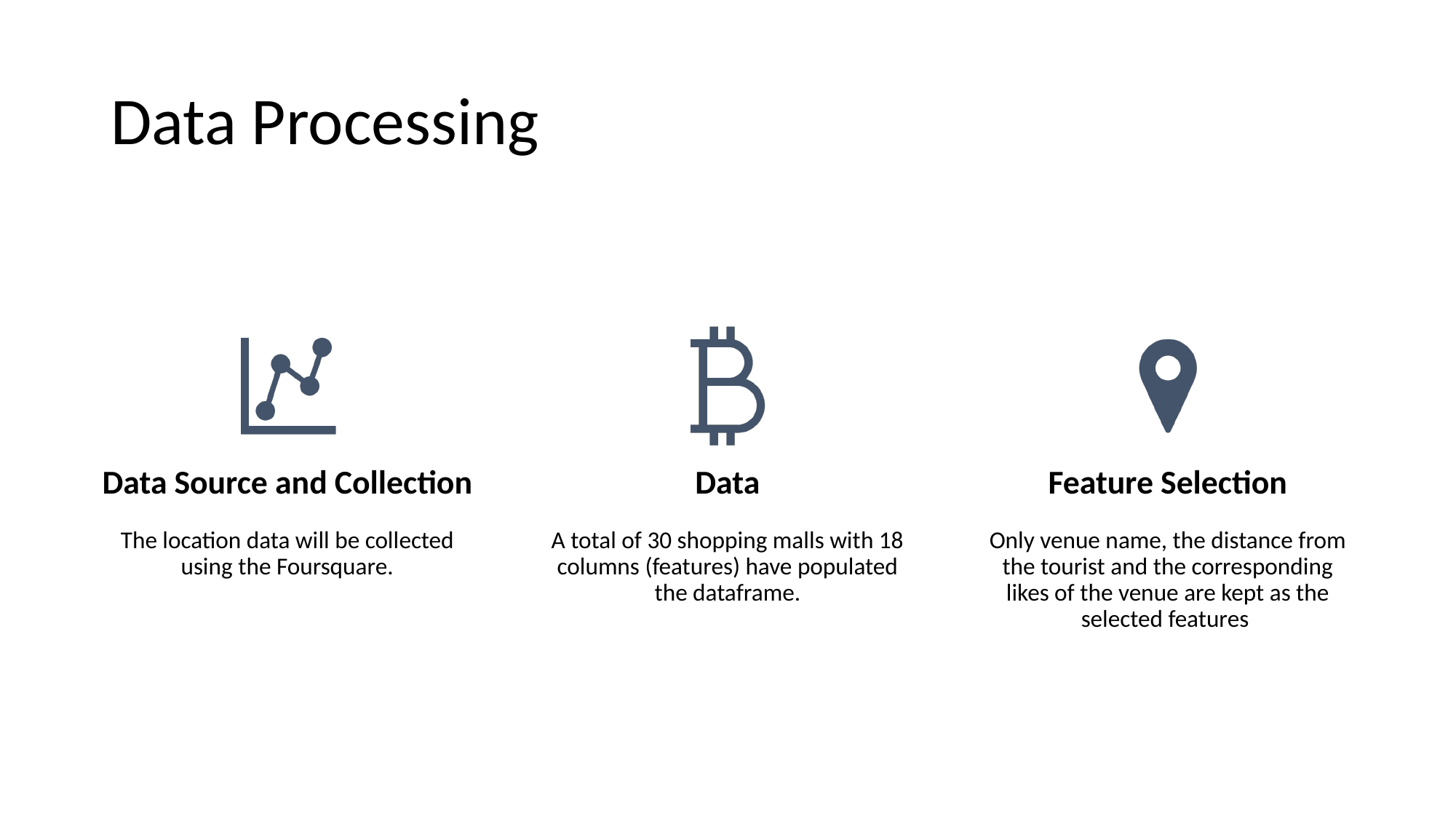

# Data Processing
Data Source and Collection
The location data will be collected using the Foursquare.
Data
A total of 30 shopping malls with 18 columns (features) have populated the dataframe.
Feature Selection
Only venue name, the distance from the tourist and the corresponding likes of the venue are kept as the selected features